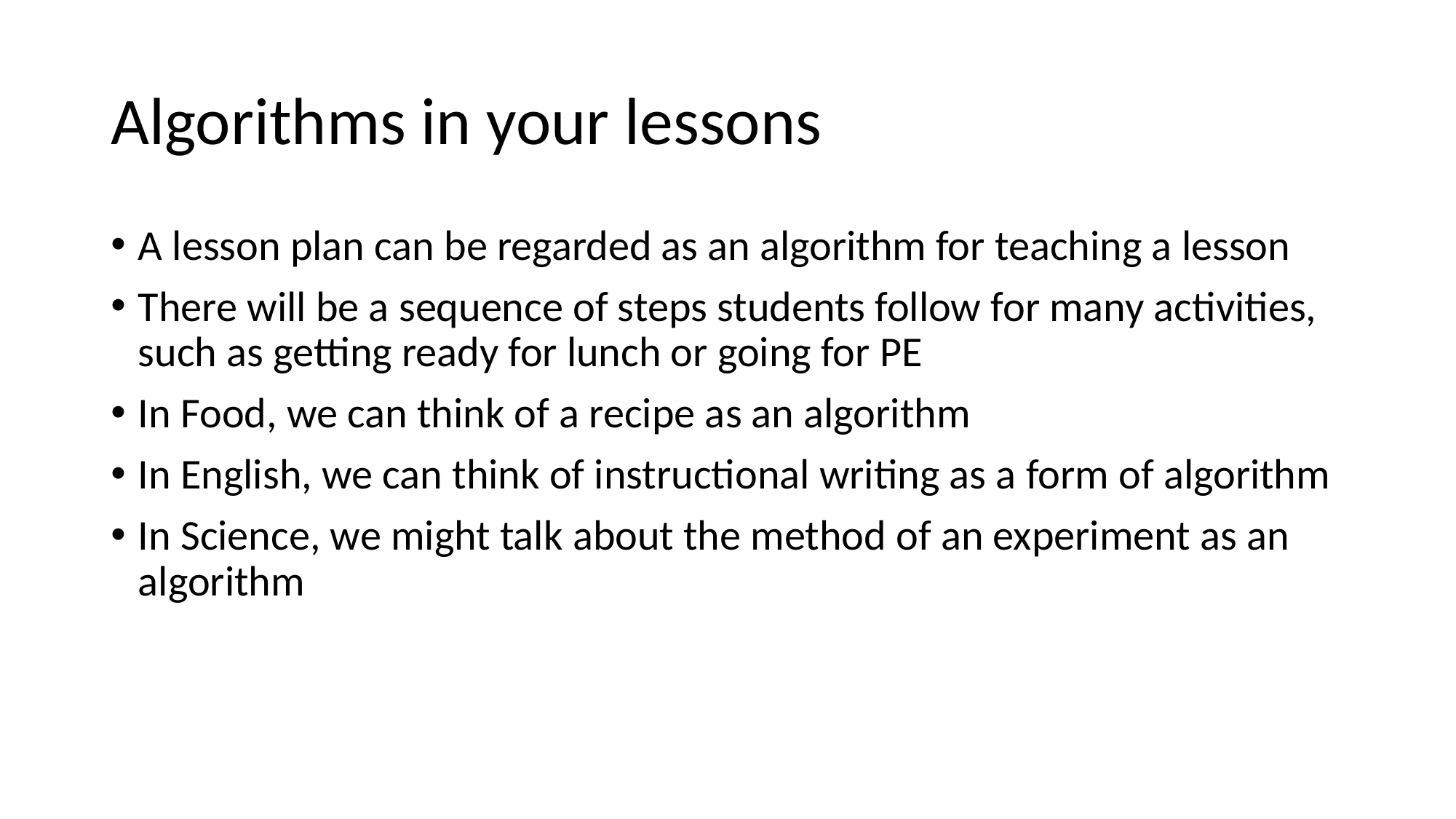

# Algorithms in your lessons
A lesson plan can be regarded as an algorithm for teaching a lesson
There will be a sequence of steps students follow for many activities, such as getting ready for lunch or going for PE
In Food, we can think of a recipe as an algorithm
In English, we can think of instructional writing as a form of algorithm
In Science, we might talk about the method of an experiment as an algorithm